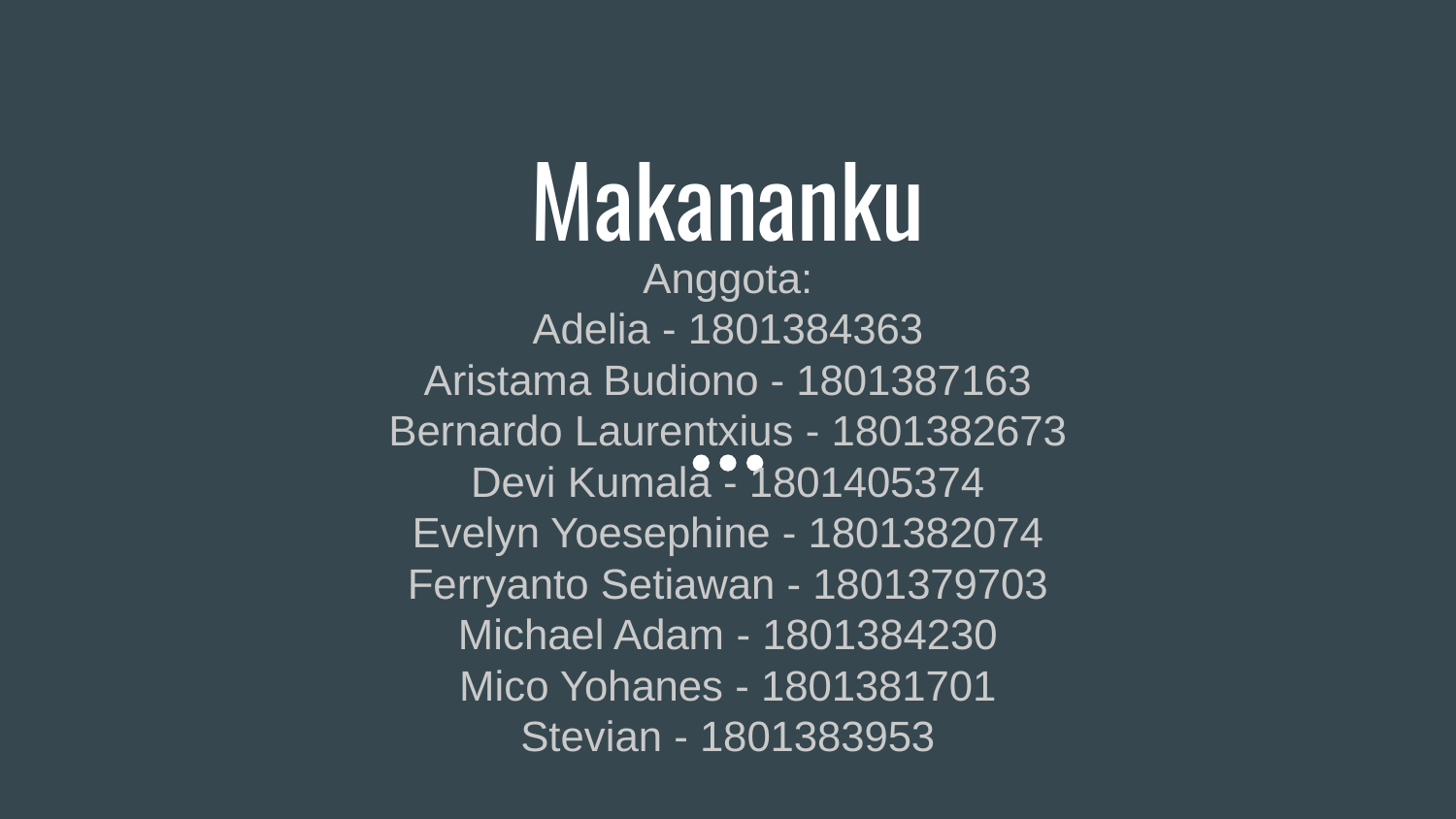

# Makananku
Anggota:
Adelia - 1801384363
Aristama Budiono - 1801387163
Bernardo Laurentxius - 1801382673
Devi Kumala - 1801405374
Evelyn Yoesephine - 1801382074
Ferryanto Setiawan - 1801379703
Michael Adam - 1801384230
Mico Yohanes - 1801381701
Stevian - 1801383953